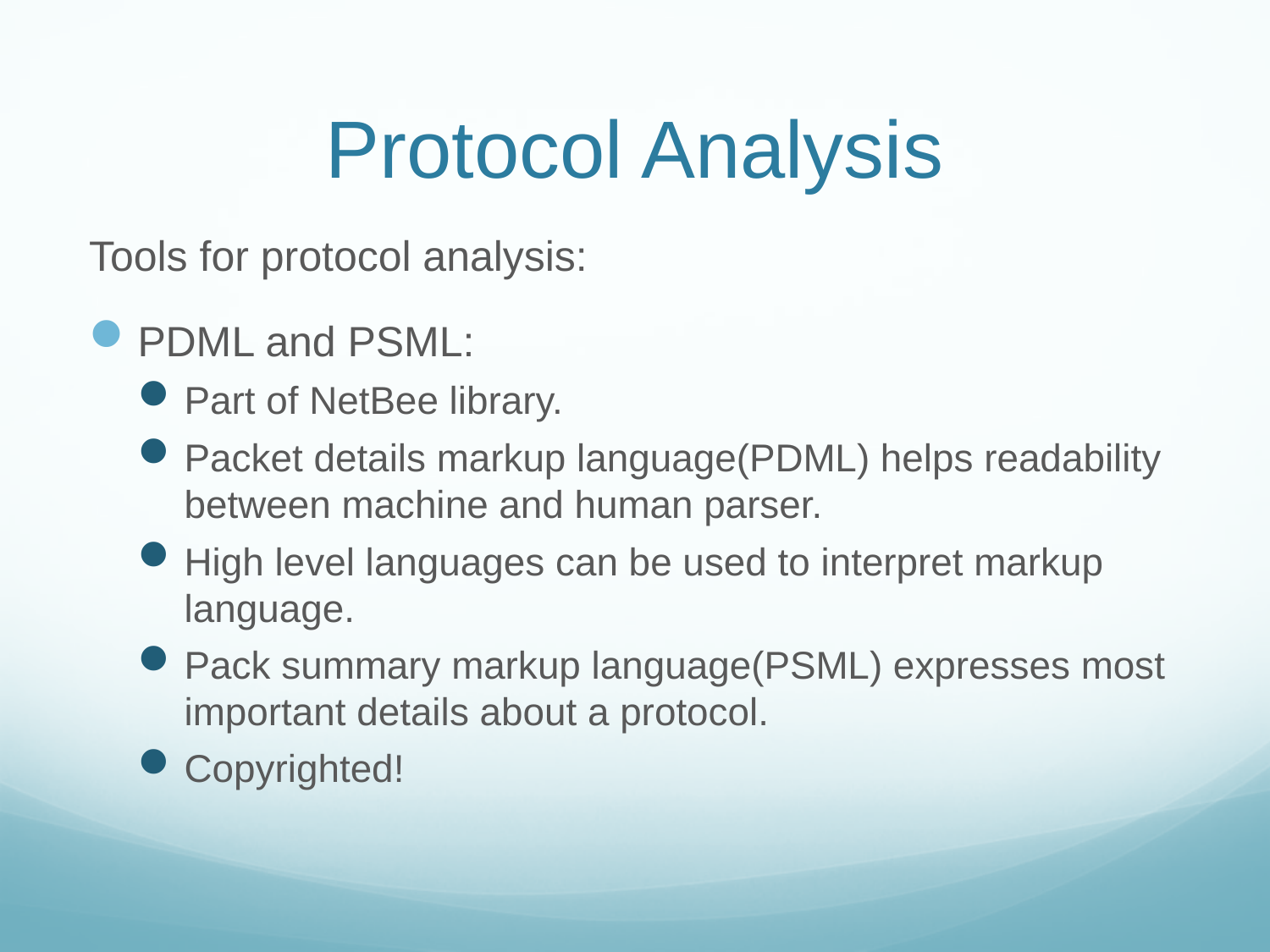

# Protocol Analysis
Tools for protocol analysis:
PDML and PSML:
Part of NetBee library.
Packet details markup language(PDML) helps readability between machine and human parser.
High level languages can be used to interpret markup language.
Pack summary markup language(PSML) expresses most important details about a protocol.
Copyrighted!